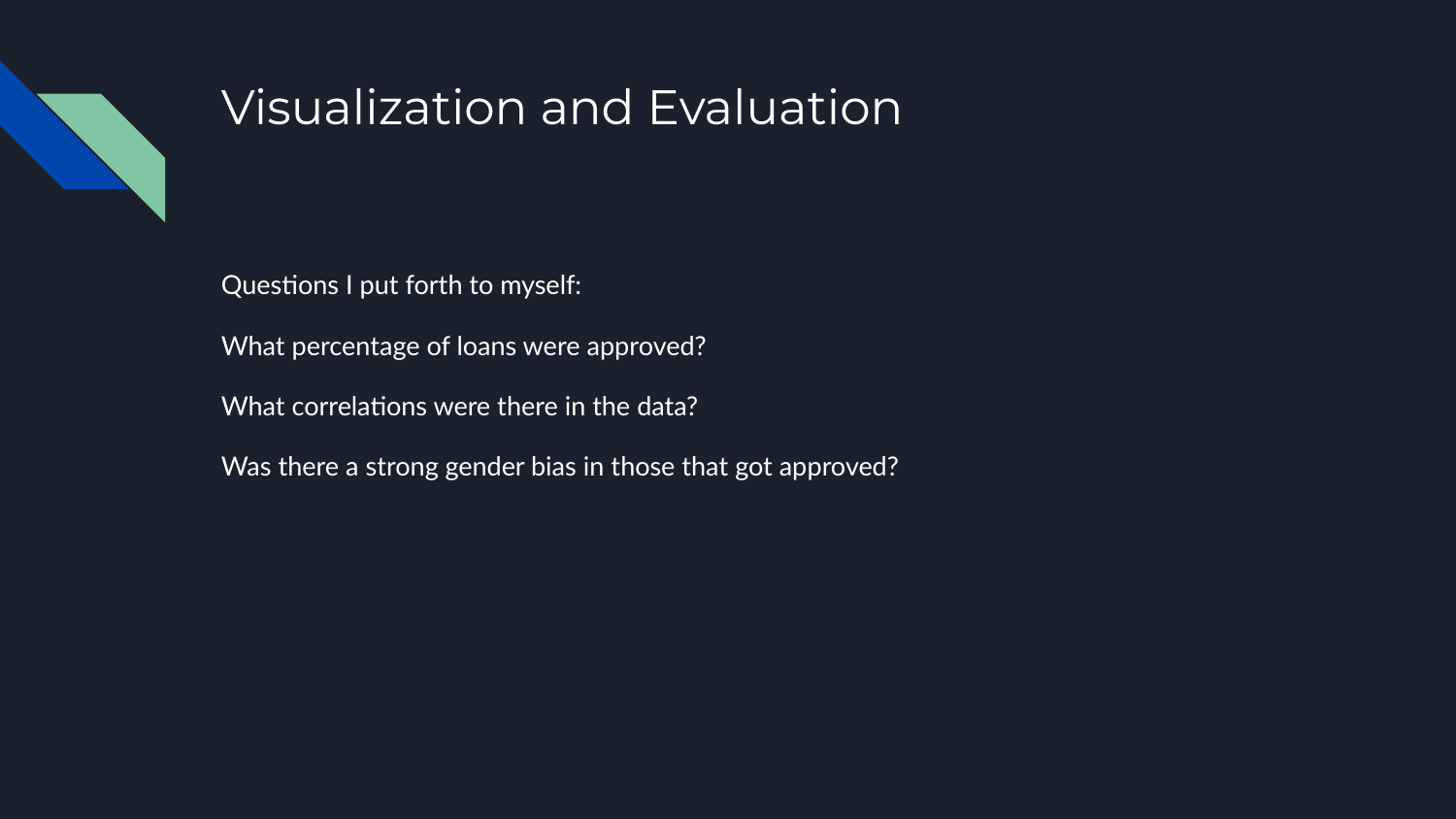

# Visualization and Evaluation
Questions I put forth to myself:
What percentage of loans were approved?
What correlations were there in the data?
Was there a strong gender bias in those that got approved?